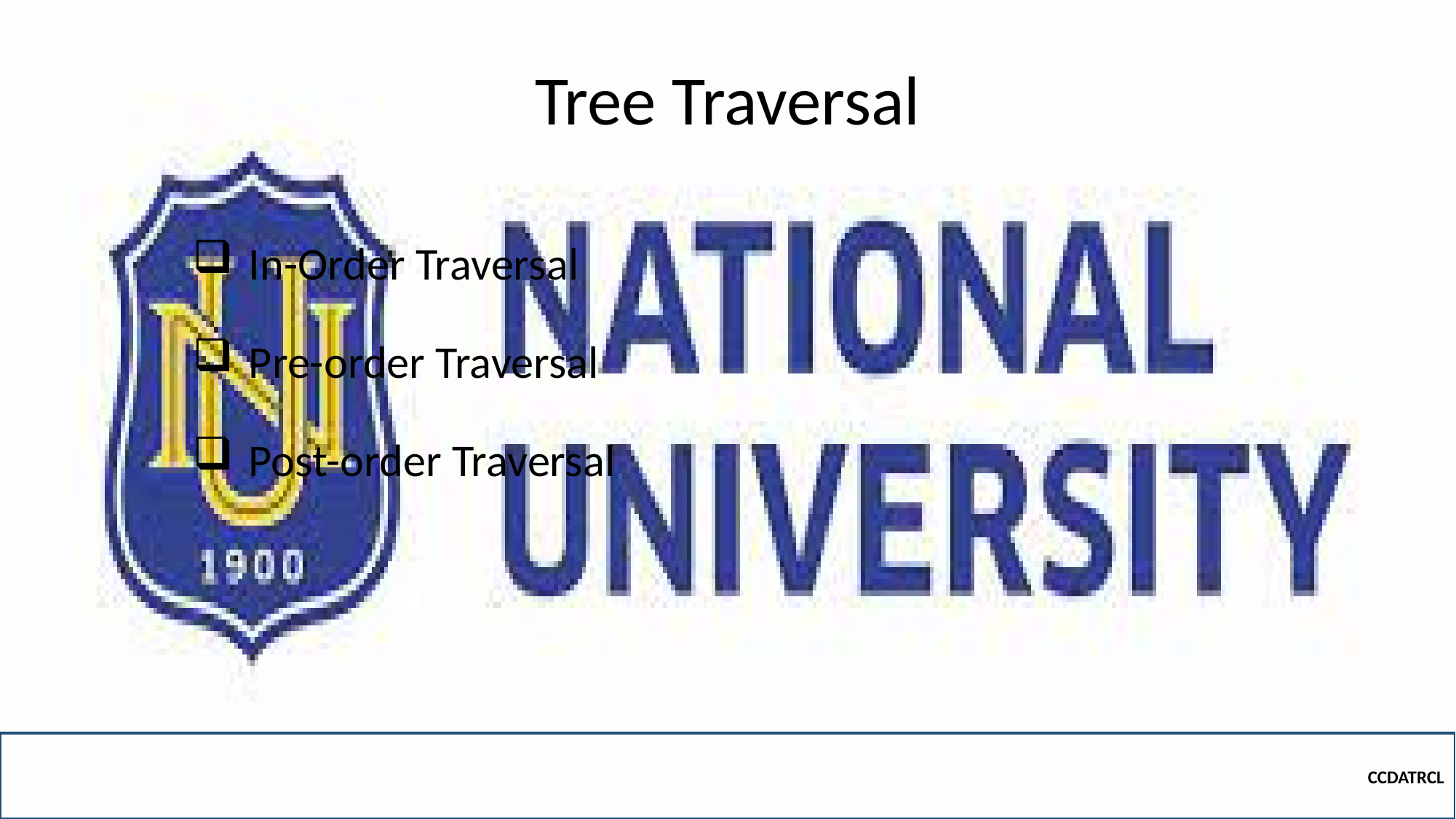

# Tree Traversal

In-Order Traversal

Pre-order Traversal

Post-order Traversal

CCDATRCL